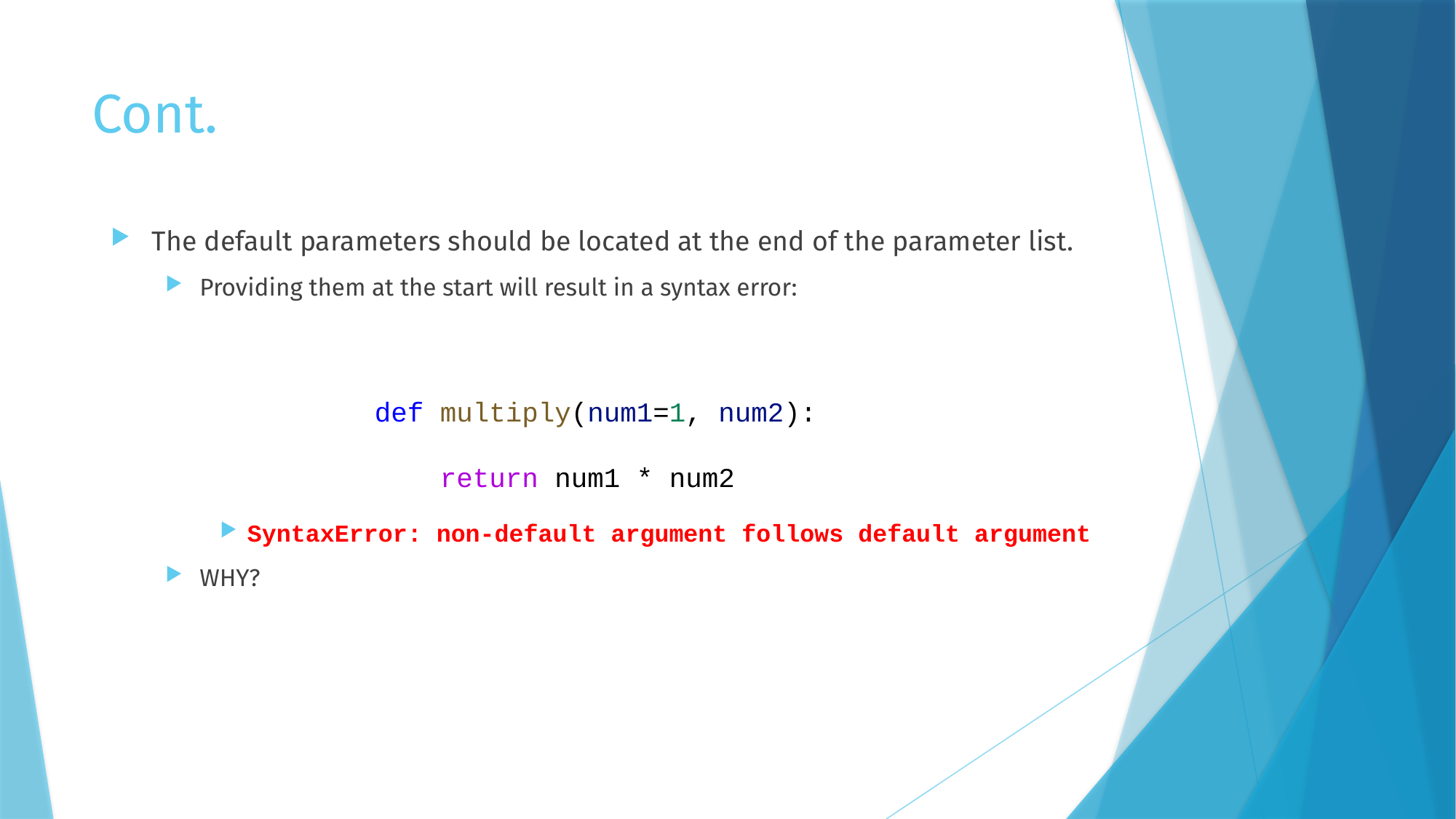

# Cont.
The default parameters should be located at the end of the parameter list.
Providing them at the start will result in a syntax error:

SyntaxError: non-default argument follows default argument
WHY?
def multiply(num1=1, num2):

    return num1 * num2